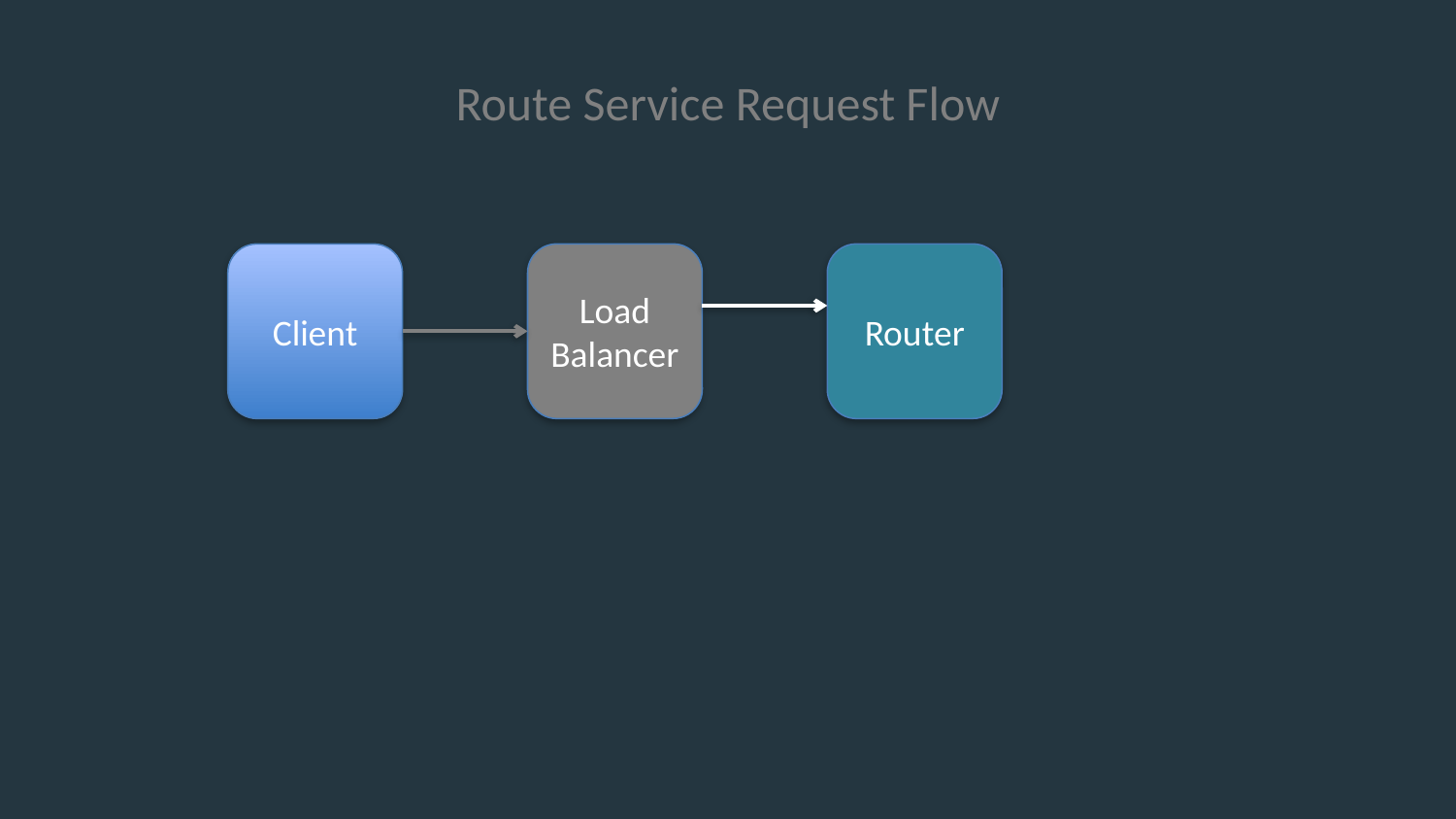

# Route Service Request Flow
Client
Load
Balancer
Router